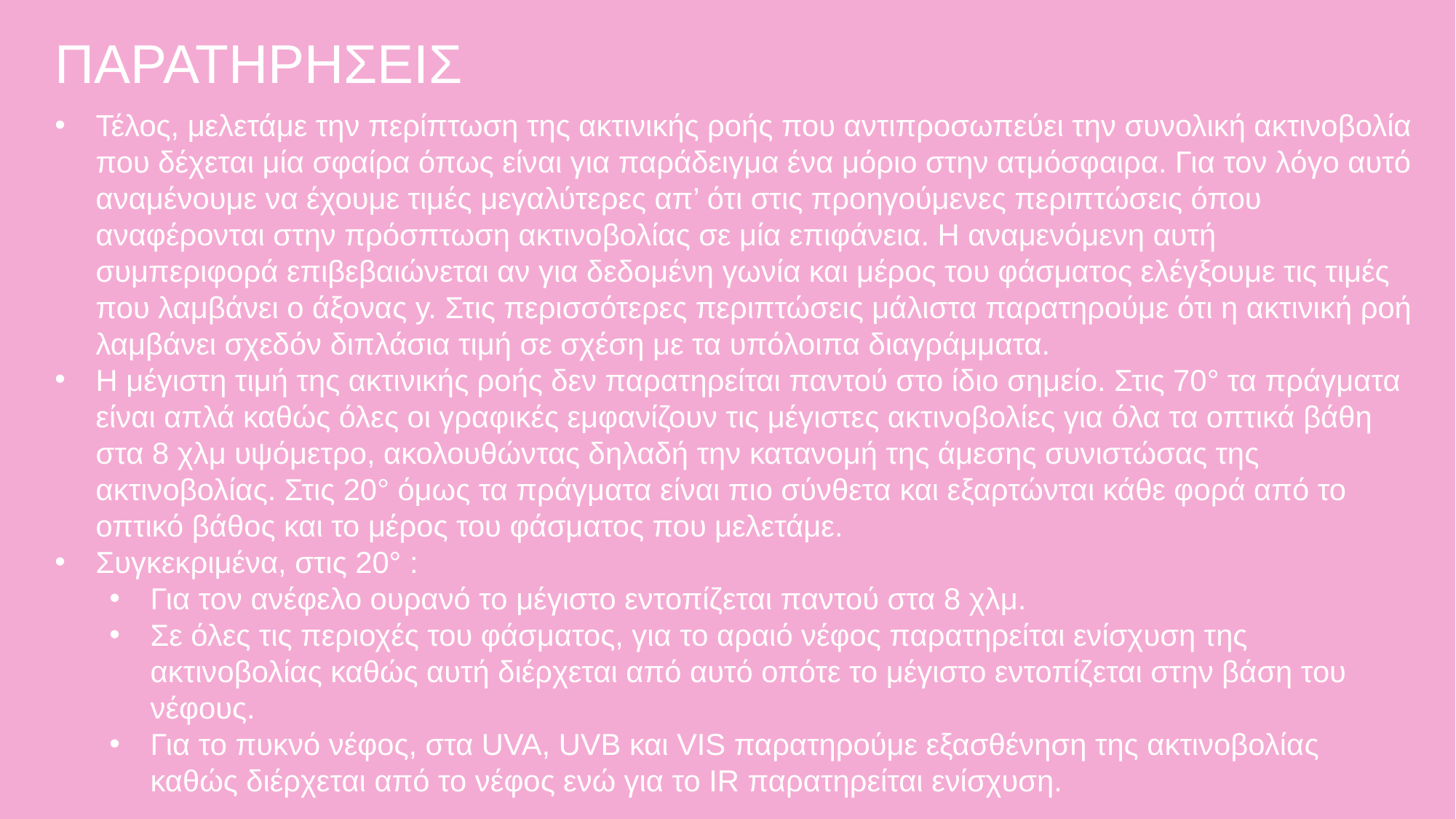

ΠΑΡΑΤΗΡΗΣΕΙΣ
Τέλος, μελετάμε την περίπτωση της ακτινικής ροής που αντιπροσωπεύει την συνολική ακτινοβολία που δέχεται μία σφαίρα όπως είναι για παράδειγμα ένα μόριο στην ατμόσφαιρα. Για τον λόγο αυτό αναμένουμε να έχουμε τιμές μεγαλύτερες απ’ ότι στις προηγούμενες περιπτώσεις όπου αναφέρονται στην πρόσπτωση ακτινοβολίας σε μία επιφάνεια. Η αναμενόμενη αυτή  συμπεριφορά επιβεβαιώνεται αν για δεδομένη γωνία και μέρος του φάσματος ελέγξουμε τις τιμές που λαμβάνει ο άξονας y. Στις περισσότερες περιπτώσεις μάλιστα παρατηρούμε ότι η ακτινική ροή λαμβάνει σχεδόν διπλάσια τιμή σε σχέση με τα υπόλοιπα διαγράμματα.
Η μέγιστη τιμή της ακτινικής ροής δεν παρατηρείται παντού στο ίδιο σημείο. Στις 70° τα πράγματα είναι απλά καθώς όλες οι γραφικές εμφανίζουν τις μέγιστες ακτινοβολίες για όλα τα οπτικά βάθη στα 8 χλμ υψόμετρο, ακολουθώντας δηλαδή την κατανομή της άμεσης συνιστώσας της ακτινοβολίας. Στις 20° όμως τα πράγματα είναι πιο σύνθετα και εξαρτώνται κάθε φορά από το οπτικό βάθος και το μέρος του φάσματος που μελετάμε.
Συγκεκριμένα, στις 20° :
Για τον ανέφελο ουρανό το μέγιστο εντοπίζεται παντού στα 8 χλμ.
Σε όλες τις περιοχές του φάσματος, για το αραιό νέφος παρατηρείται ενίσχυση της ακτινοβολίας καθώς αυτή διέρχεται από αυτό οπότε το μέγιστο εντοπίζεται στην βάση του νέφους.
Για το πυκνό νέφος, στα UVA, UVB και VIS παρατηρούμε εξασθένηση της ακτινοβολίας καθώς διέρχεται από το νέφος ενώ για το IR παρατηρείται ενίσχυση.